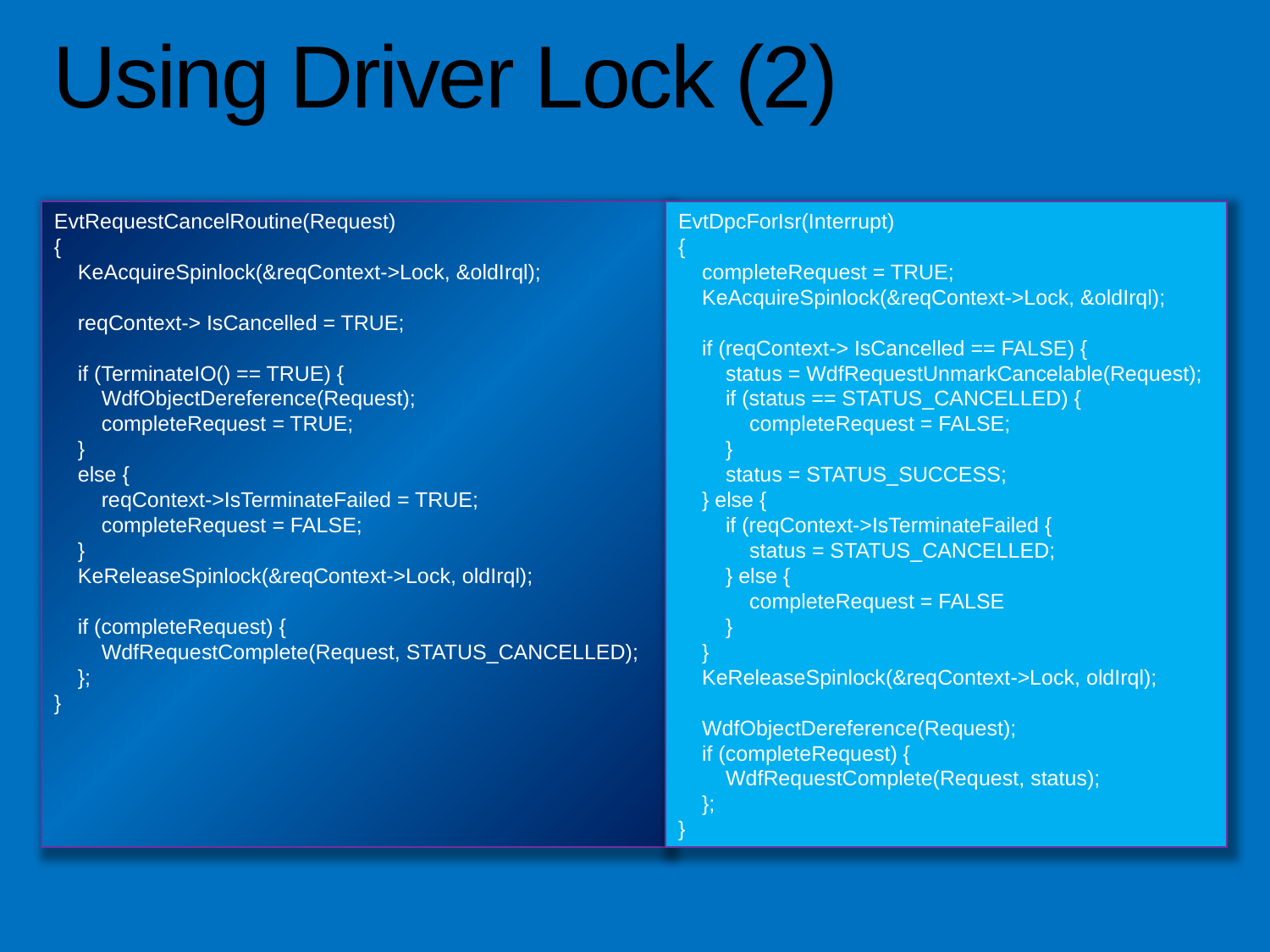

# Using Driver Lock (2)
EvtRequestCancelRoutine(Request)
{
    KeAcquireSpinlock(&reqContext->Lock, &oldIrql);

    reqContext-> IsCancelled = TRUE;

    if (TerminateIO() == TRUE) {
        WdfObjectDereference(Request);
        completeRequest = TRUE;
    }
    else {
        reqContext->IsTerminateFailed = TRUE;
        completeRequest = FALSE;
    }
    KeReleaseSpinlock(&reqContext->Lock, oldIrql);

    if (completeRequest) {
        WdfRequestComplete(Request, STATUS_CANCELLED);
    };
}

EvtDpcForIsr(Interrupt)
{
    completeRequest = TRUE;
    KeAcquireSpinlock(&reqContext->Lock, &oldIrql);

    if (reqContext-> IsCancelled == FALSE) {
        status = WdfRequestUnmarkCancelable(Request);
        if (status == STATUS_CANCELLED) {
            completeRequest = FALSE;
        }
        status = STATUS_SUCCESS;
    } else {
        if (reqContext->IsTerminateFailed {
            status = STATUS_CANCELLED;
        } else {
            completeRequest = FALSE
        }
    }
    KeReleaseSpinlock(&reqContext->Lock, oldIrql);

    WdfObjectDereference(Request);
    if (completeRequest) {
        WdfRequestComplete(Request, status);
    };
}